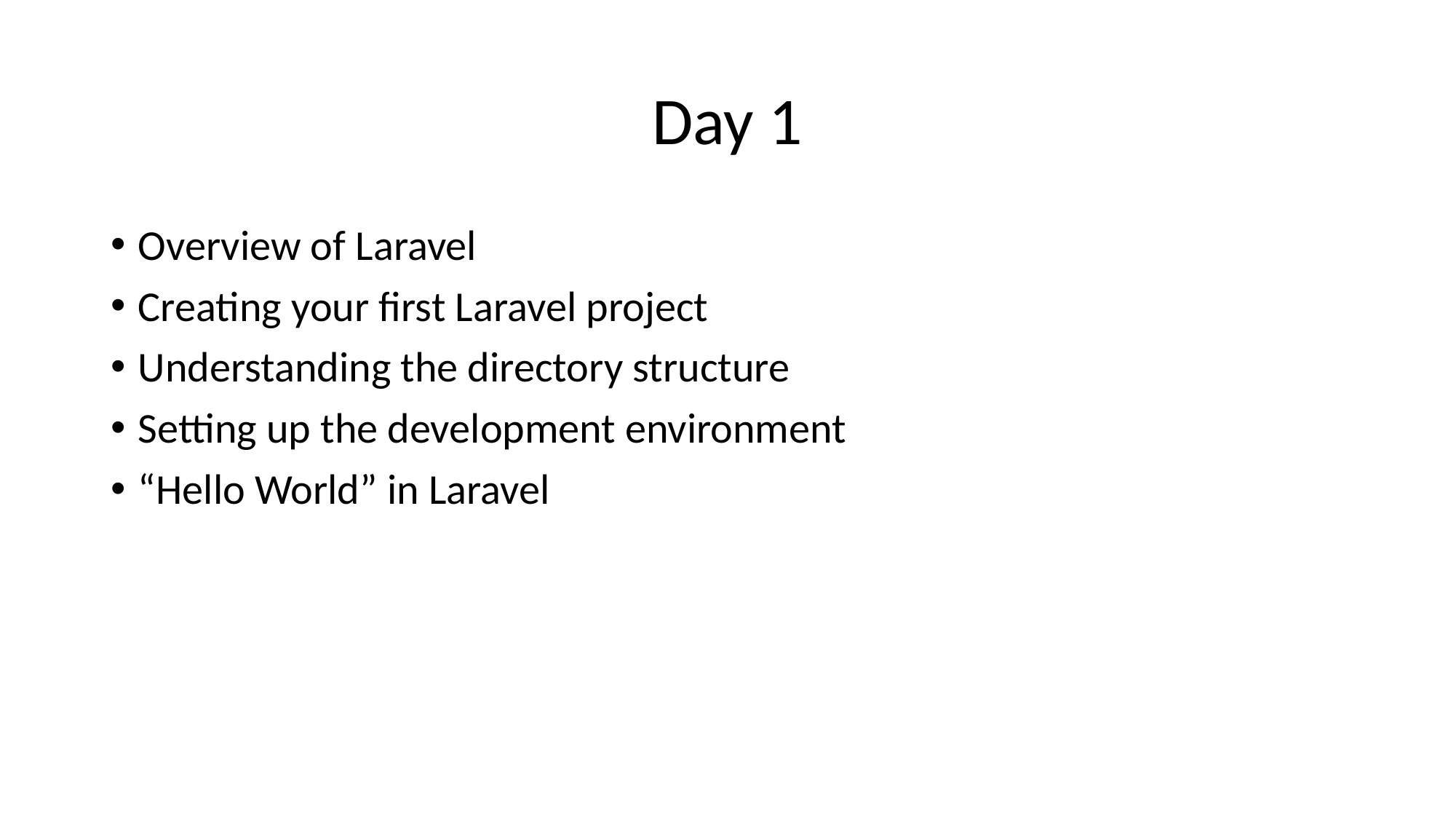

# Day 1
Overview of Laravel
Creating your first Laravel project
Understanding the directory structure
Setting up the development environment
“Hello World” in Laravel